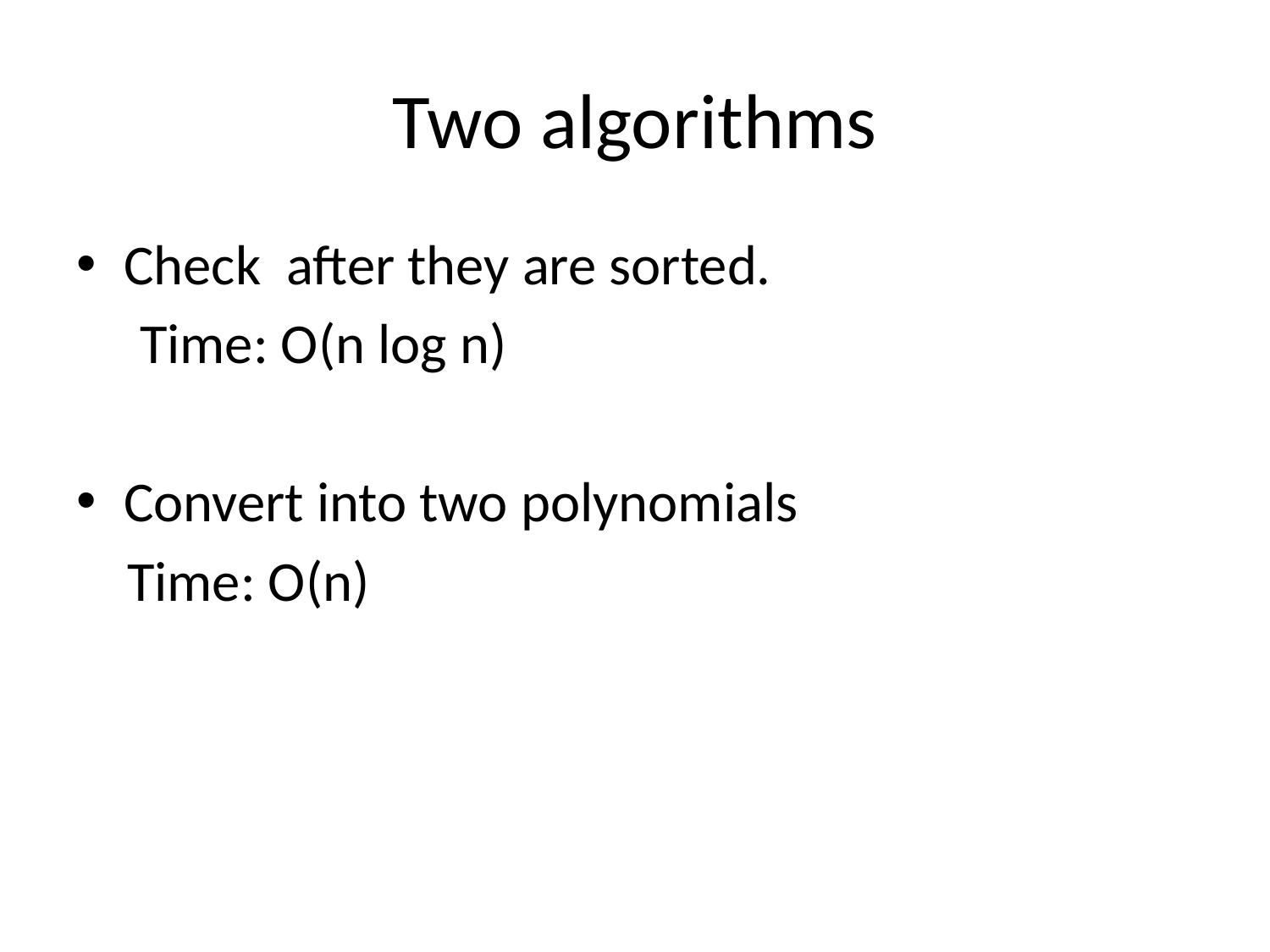

Two algorithms
Check  after they are sorted.
     Time: O(n log n)

Convert into two polynomials
    Time: O(n)